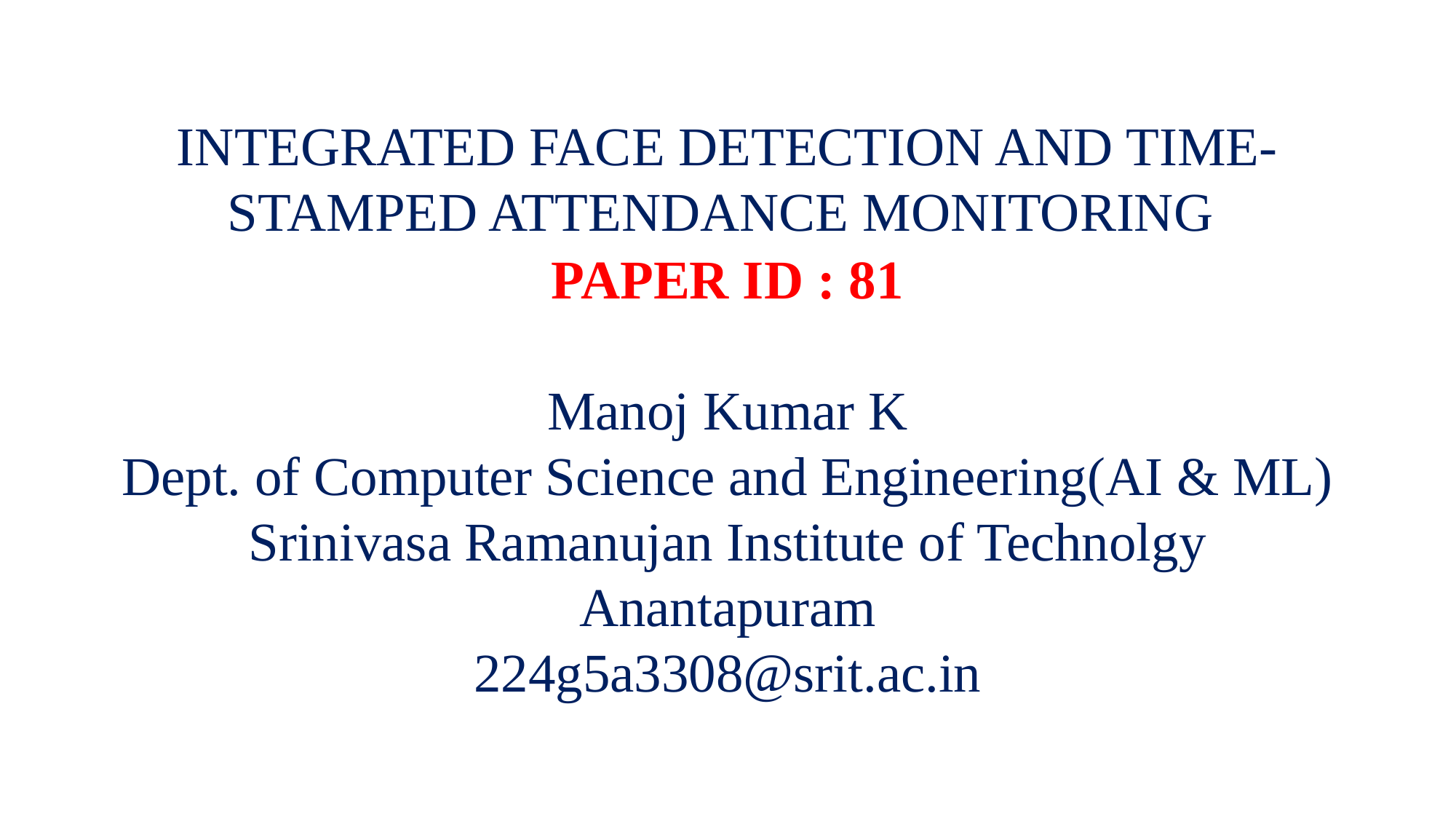

INTEGRATED FACE DETECTION AND TIME-STAMPED ATTENDANCE MONITORING
PAPER ID : 81

Manoj Kumar K
Dept. of Computer Science and Engineering(AI & ML)
Srinivasa Ramanujan Institute of Technolgy
Anantapuram
224g5a3308@srit.ac.in